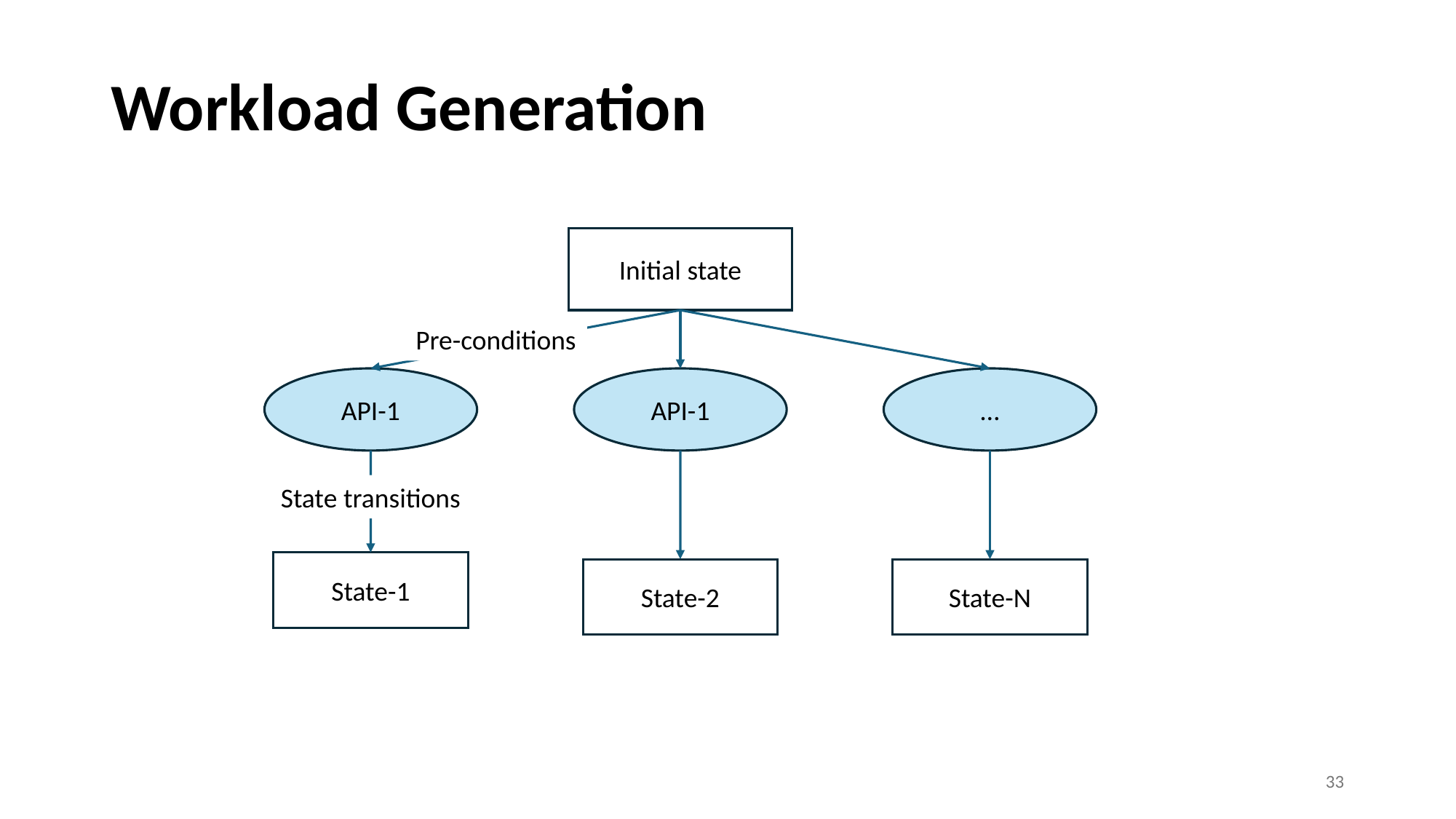

# Workload Generation
Initial state
Pre-conditions
API-1
API-1
…
State transitions
State-1
State-N
State-2
33